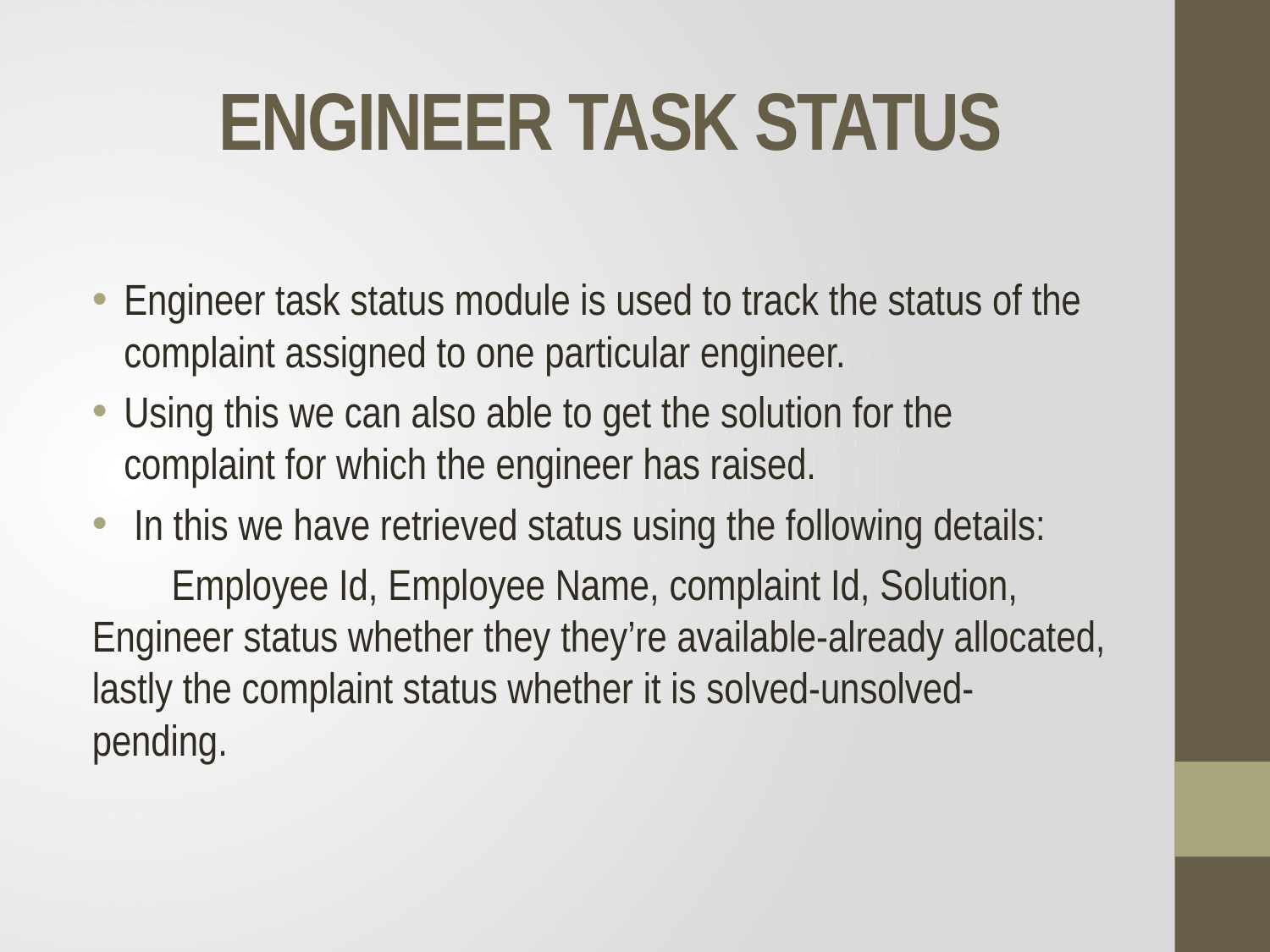

# ENGINEER TASK STATUS
Engineer task status module is used to track the status of the complaint assigned to one particular engineer.
Using this we can also able to get the solution for the complaint for which the engineer has raised.
 In this we have retrieved status using the following details:
        Employee Id, Employee Name, complaint Id, Solution, Engineer status whether they they’re available-already allocated, lastly the complaint status whether it is solved-unsolved-pending.